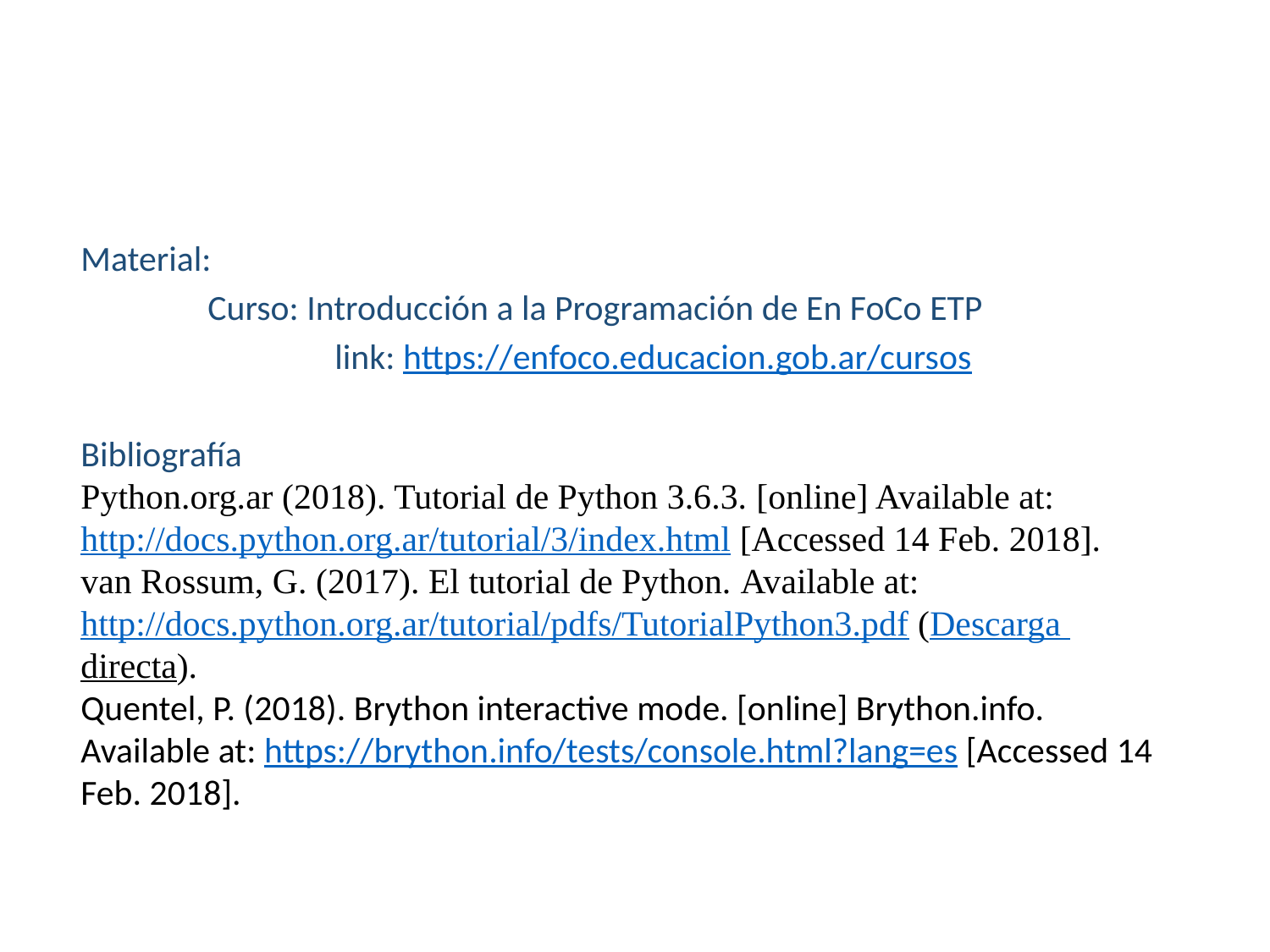

Material:
	Curso: Introducción a la Programación de En FoCo ETP
		link: https://enfoco.educacion.gob.ar/cursos

Bibliografía
Python.org.ar (2018). Tutorial de Python 3.6.3. [online] Available at: http://docs.python.org.ar/tutorial/3/index.html [Accessed 14 Feb. 2018].
van Rossum, G. (2017). El tutorial de Python. Available at: http://docs.python.org.ar/tutorial/pdfs/TutorialPython3.pdf (Descarga directa).
Quentel, P. (2018). Brython interactive mode. [online] Brython.info. Available at: https://brython.info/tests/console.html?lang=es [Accessed 14 Feb. 2018].